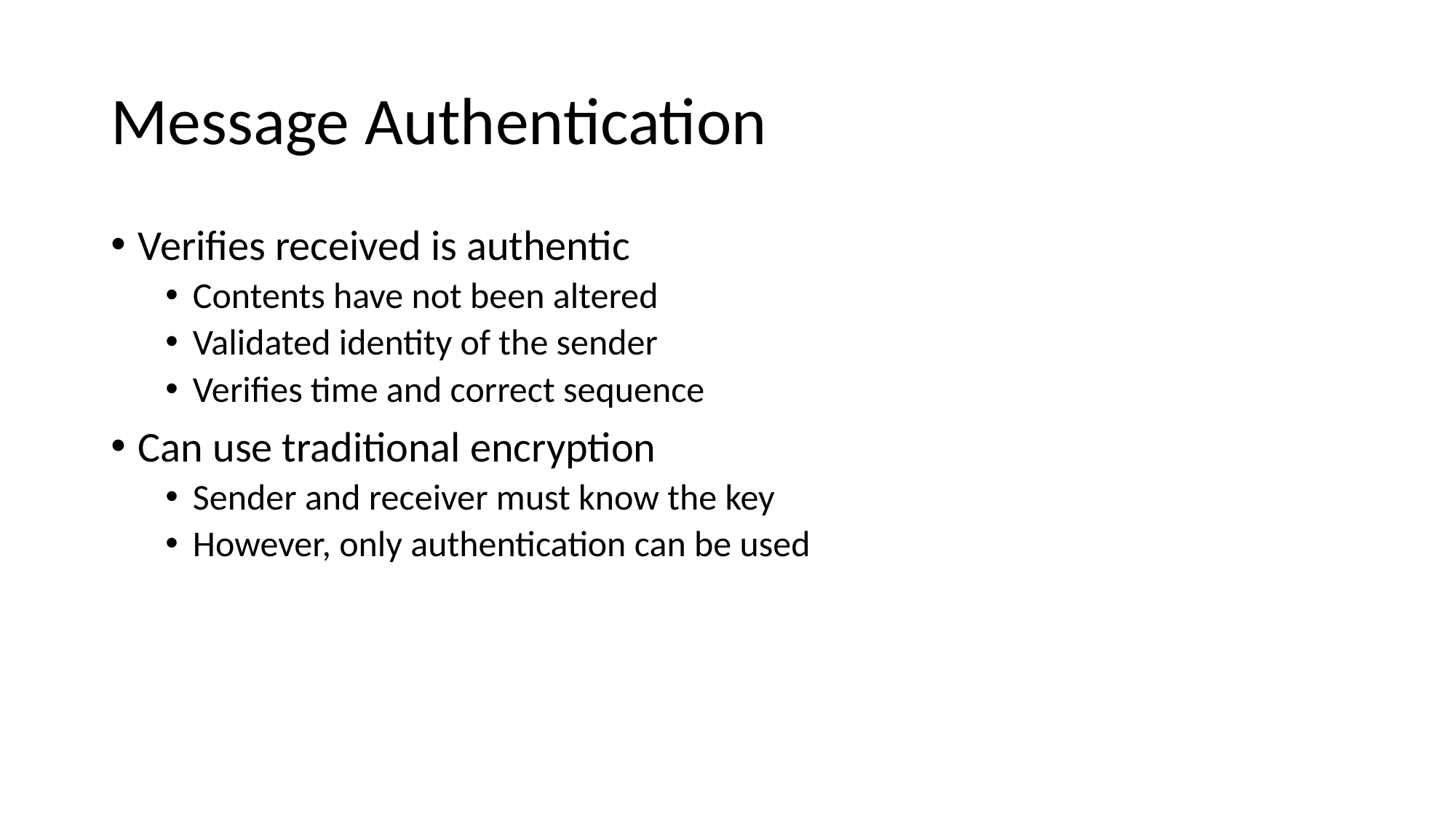

# Message Authentication
Verifies received is authentic
Contents have not been altered
Validated identity of the sender
Verifies time and correct sequence
Can use traditional encryption
Sender and receiver must know the key
However, only authentication can be used